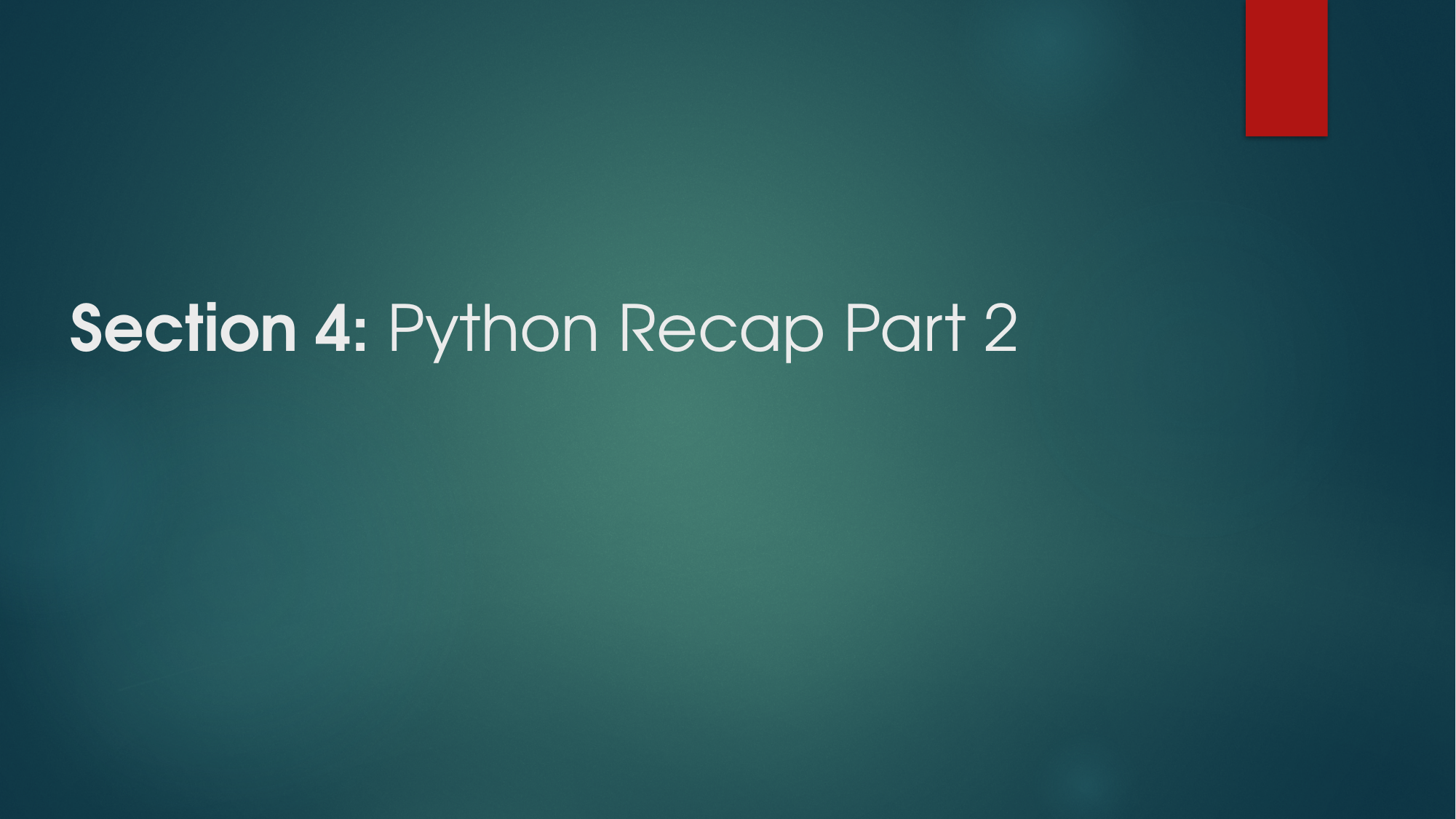

# Section 4: Python Recap Part 2